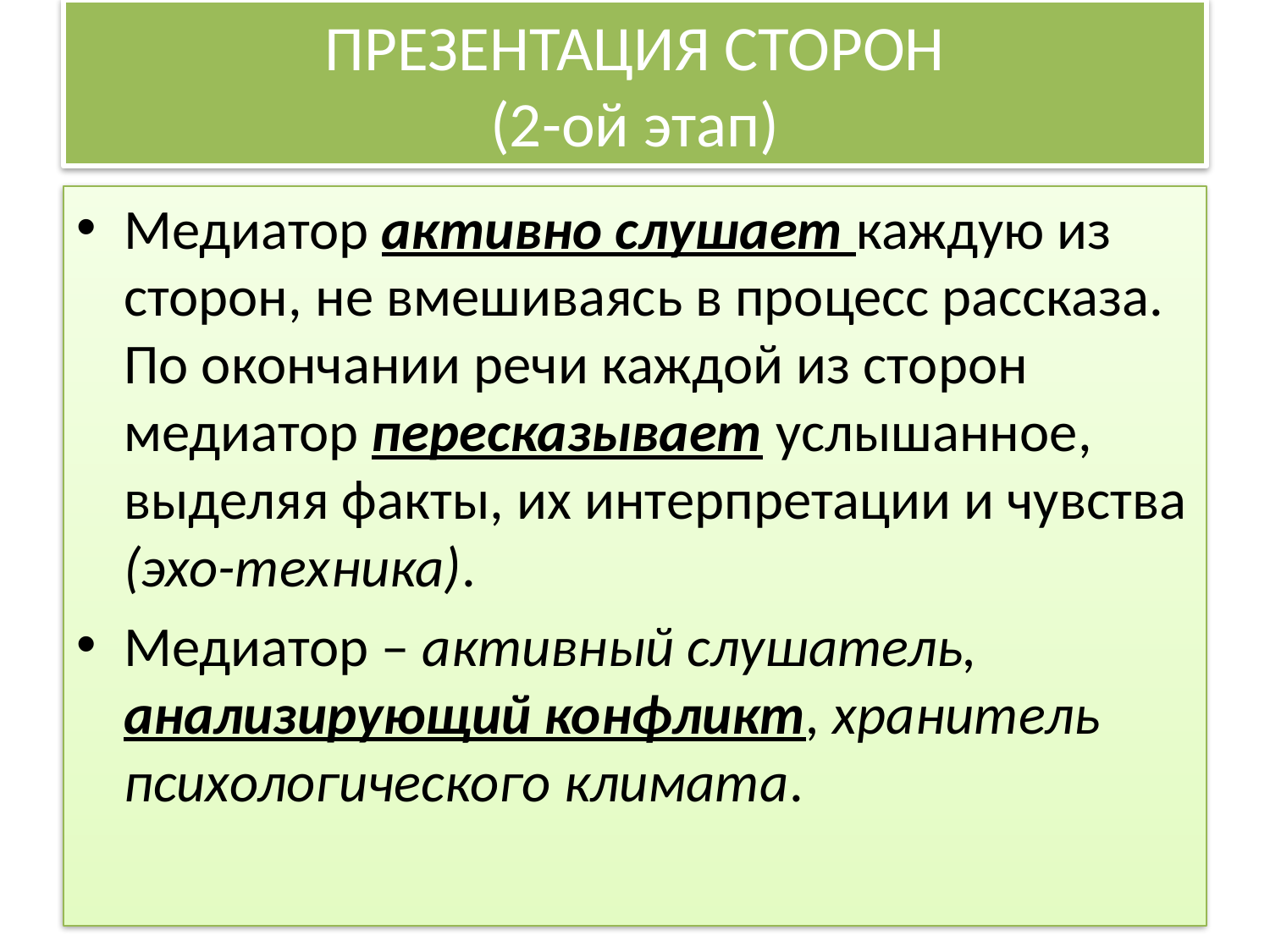

# ПРЕЗЕНТАЦИЯ СТОРОН (2-ой этап)
Медиатор активно слушает каждую из сторон, не вмешиваясь в процесс рассказа. По окончании речи каждой из сторон медиатор пересказывает услышанное, выделяя факты, их интерпретации и чувства (эхо-техника).
Медиатор – активный слушатель, анализирующий конфликт, хранитель психологического климата.